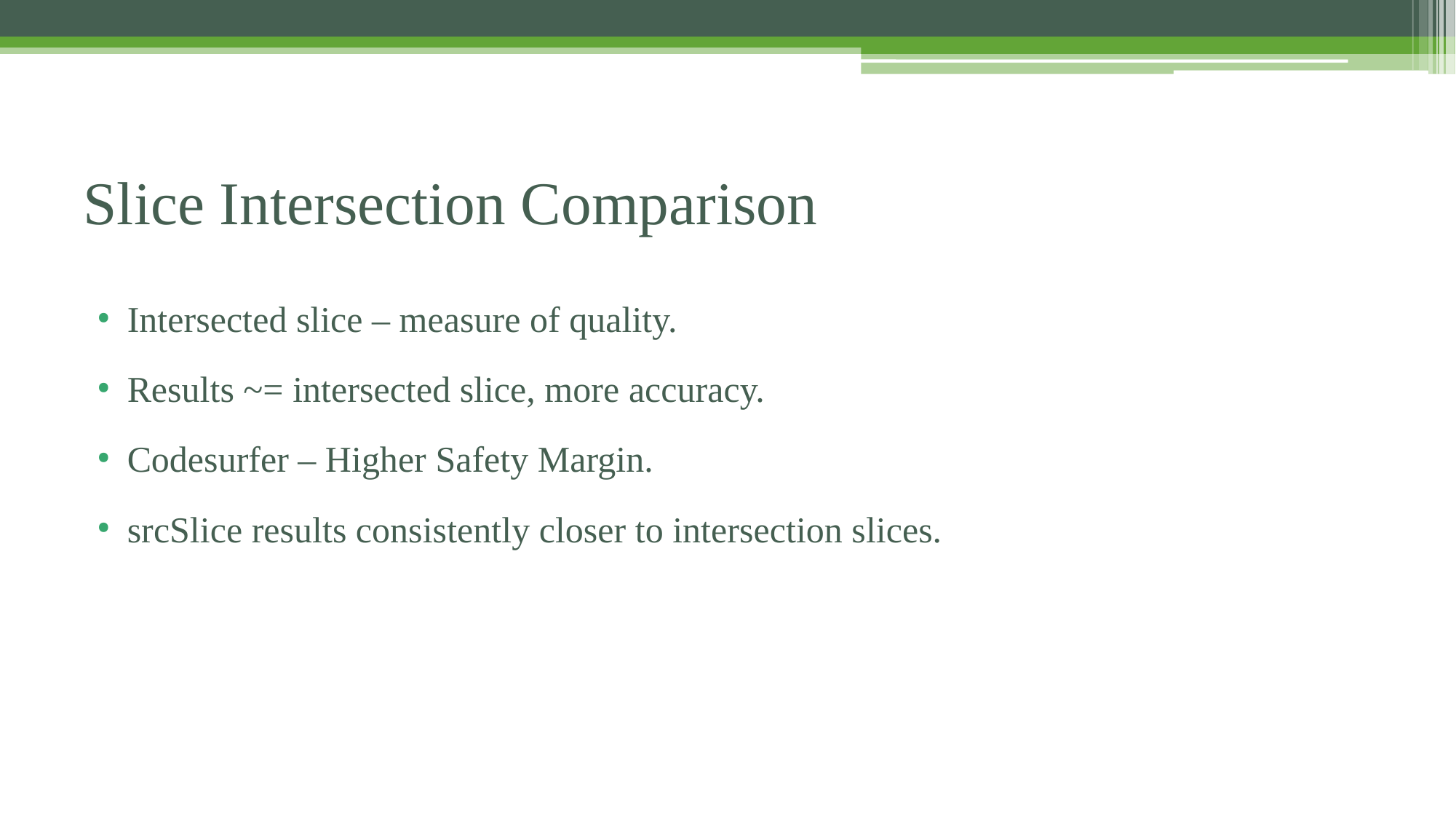

# Slice Intersection Comparison
Intersected slice – measure of quality.
Results ~= intersected slice, more accuracy.
Codesurfer – Higher Safety Margin.
srcSlice results consistently closer to intersection slices.